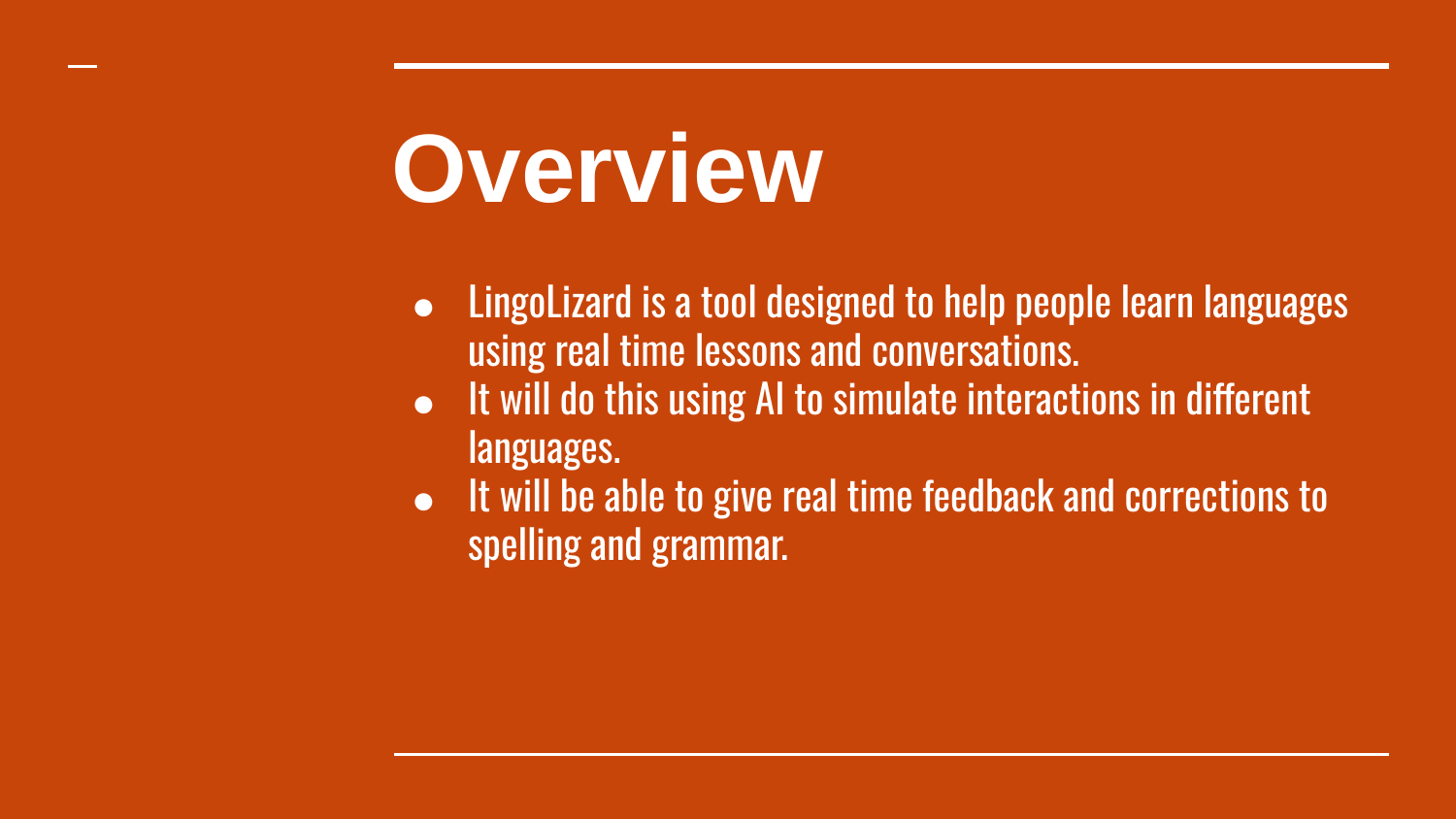

# Overview
LingoLizard is a tool designed to help people learn languages using real time lessons and conversations.
It will do this using AI to simulate interactions in different languages.
It will be able to give real time feedback and corrections to spelling and grammar.